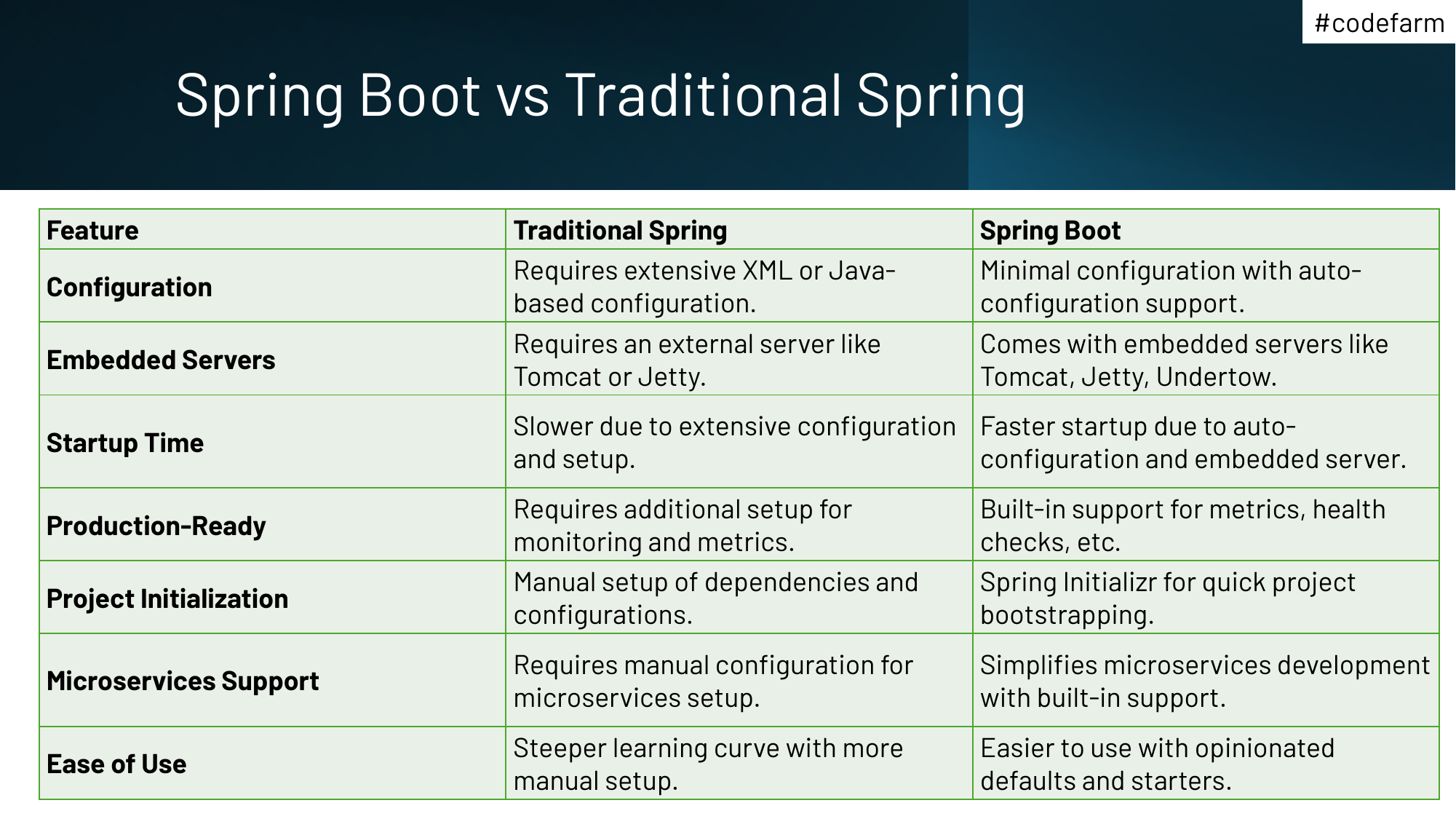

#codefarm

# Spring Boot vs Traditional Spring
| Feature | Traditional Spring | Spring Boot |
| --- | --- | --- |
| Configuration | Requires extensive XML or Java-based configuration. | Minimal configuration with auto-configuration support. |
| Embedded Servers | Requires an external server like Tomcat or Jetty. | Comes with embedded servers like Tomcat, Jetty, Undertow. |
| Startup Time | Slower due to extensive configuration and setup. | Faster startup due to auto-configuration and embedded server. |
| Production-Ready | Requires additional setup for monitoring and metrics. | Built-in support for metrics, health checks, etc. |
| Project Initialization | Manual setup of dependencies and configurations. | Spring Initializr for quick project bootstrapping. |
| Microservices Support | Requires manual configuration for microservices setup. | Simplifies microservices development with built-in support. |
| Ease of Use | Steeper learning curve with more manual setup. | Easier to use with opinionated defaults and starters. |